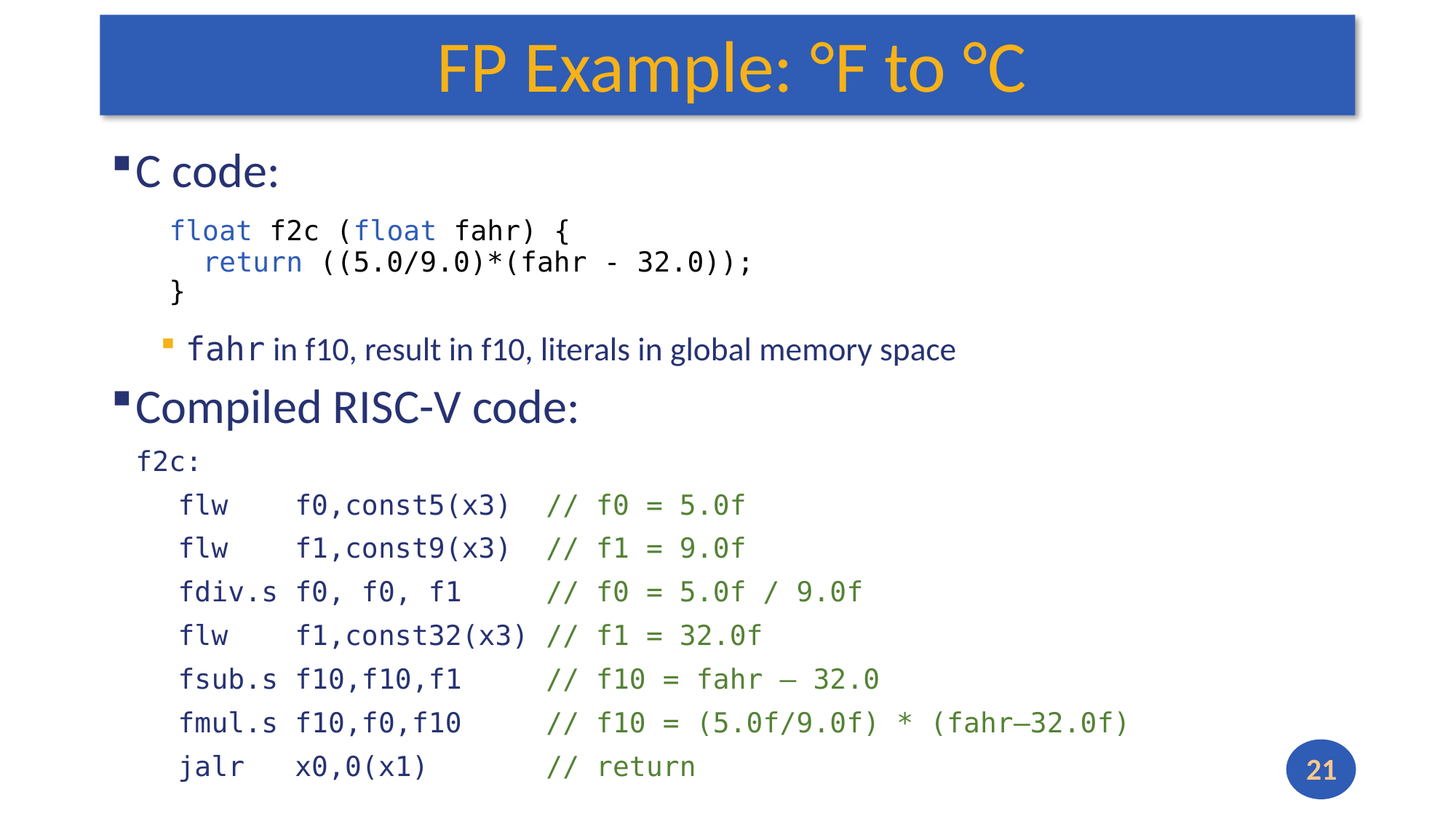

# FP Example: °F to °C
C code:
	  float f2c (float fahr) {
    return ((5.0/9.0)*(fahr - 32.0));
  }
fahr in f10, result in f10, literals in global memory space
Compiled RISC-V code:
	f2c:
    flw    f0,const5(x3)  // f0 = 5.0f
    flw    f1,const9(x3)  // f1 = 9.0f
    fdiv.s f0, f0, f1     // f0 = 5.0f / 9.0f
    flw    f1,const32(x3) // f1 = 32.0f
    fsub.s f10,f10,f1     // f10 = fahr – 32.0
    fmul.s f10,f0,f10     // f10 = (5.0f/9.0f) * (fahr–32.0f)
    jalr   x0,0(x1)       // return

21